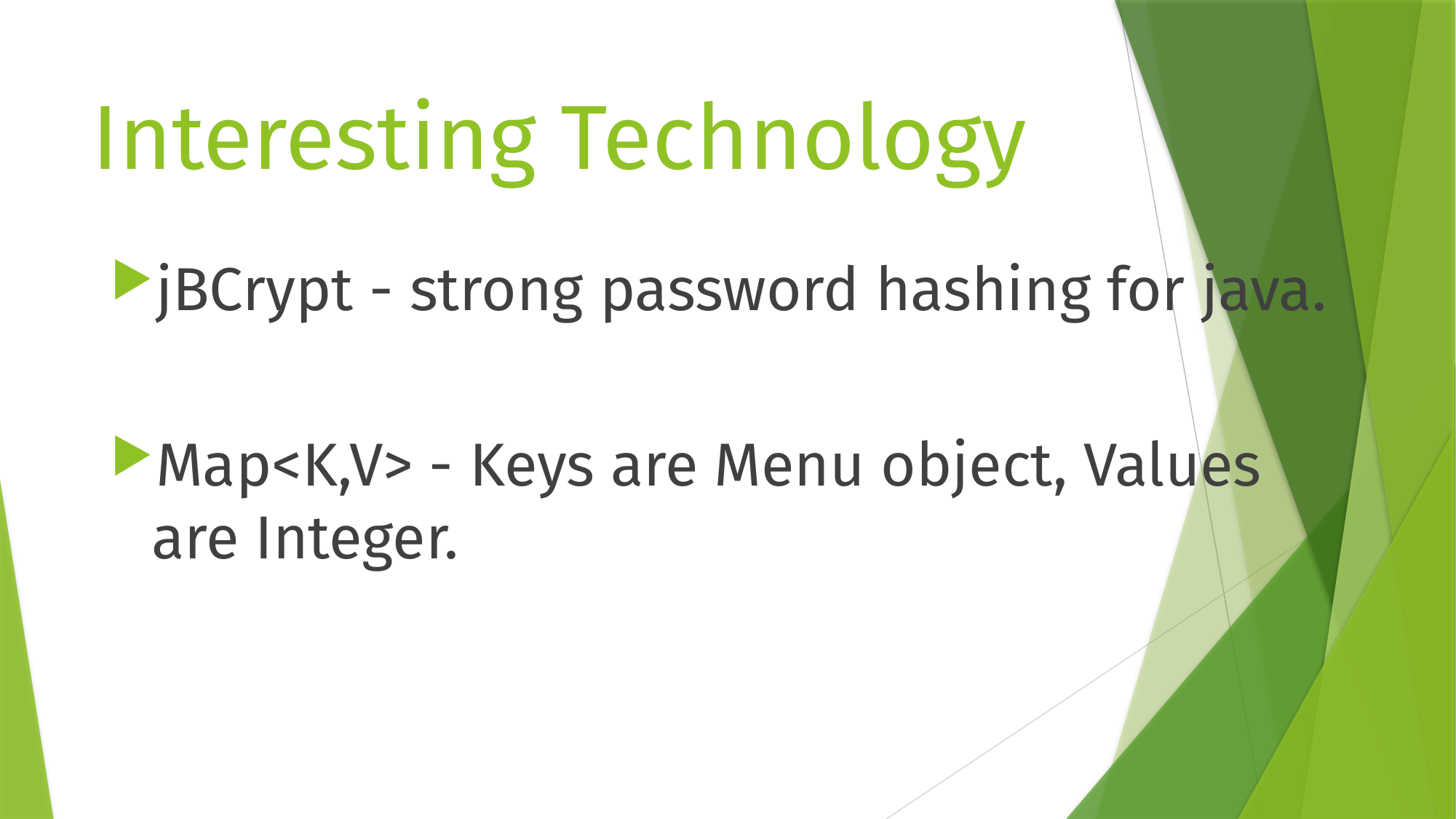

# Interesting Technology
jBCrypt - strong password hashing for java.

Map<K,V> - Keys are Menu object, Values are Integer.